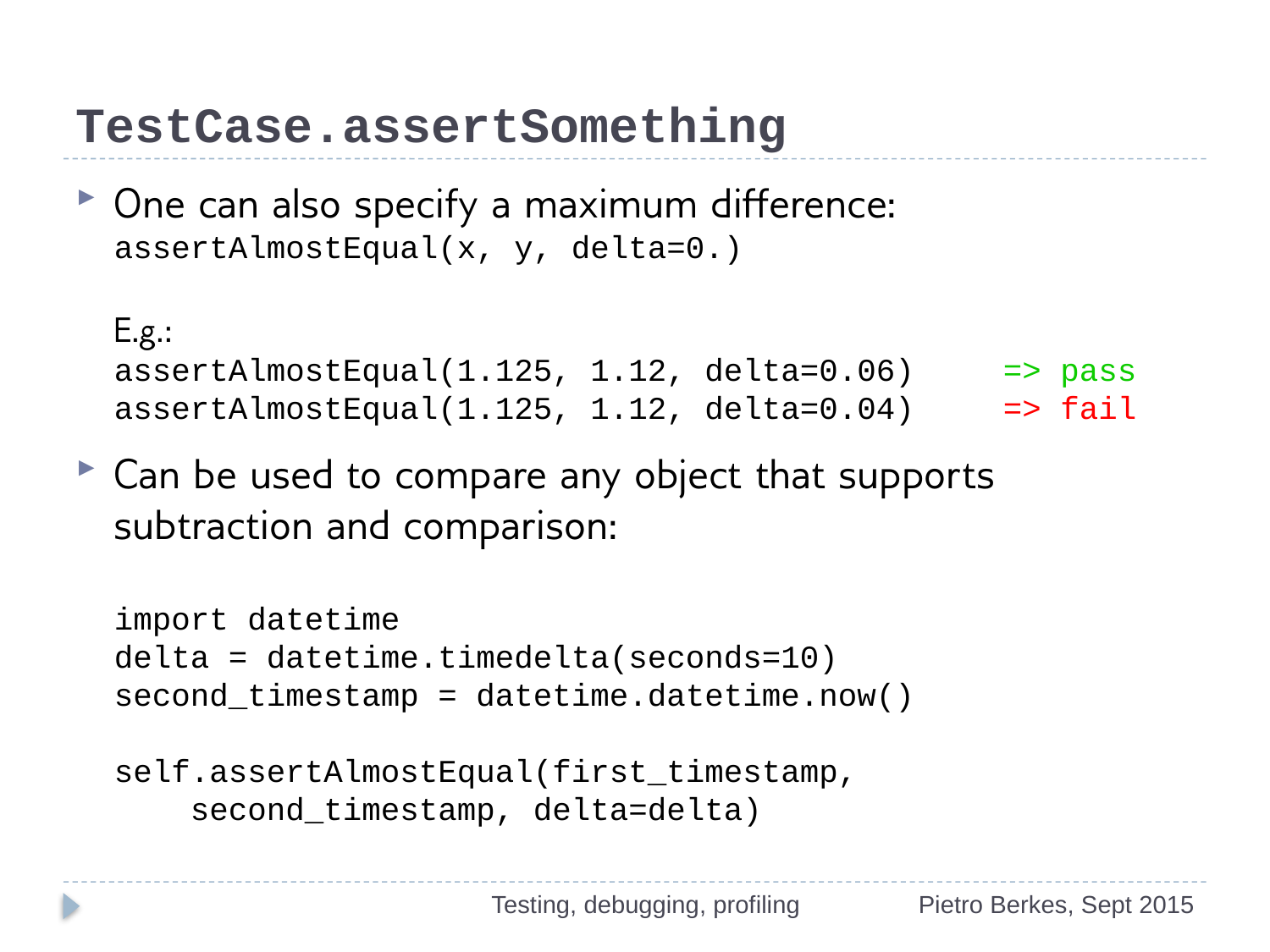

# TestCase.assertSomething
One can also specify a maximum difference:
assertAlmostEqual(x, y, delta=0.)
E.g.:
assertAlmostEqual(1.125, 1.12, delta=0.06) 	=> pass
assertAlmostEqual(1.125, 1.12, delta=0.04) 	=> fail
Can be used to compare any object that supports subtraction and comparison:
import datetime
delta = datetime.timedelta(seconds=10)
second_timestamp = datetime.datetime.now()
self.assertAlmostEqual(first_timestamp,
    second_timestamp, delta=delta)
Testing, debugging, profiling
Pietro Berkes, Sept 2015